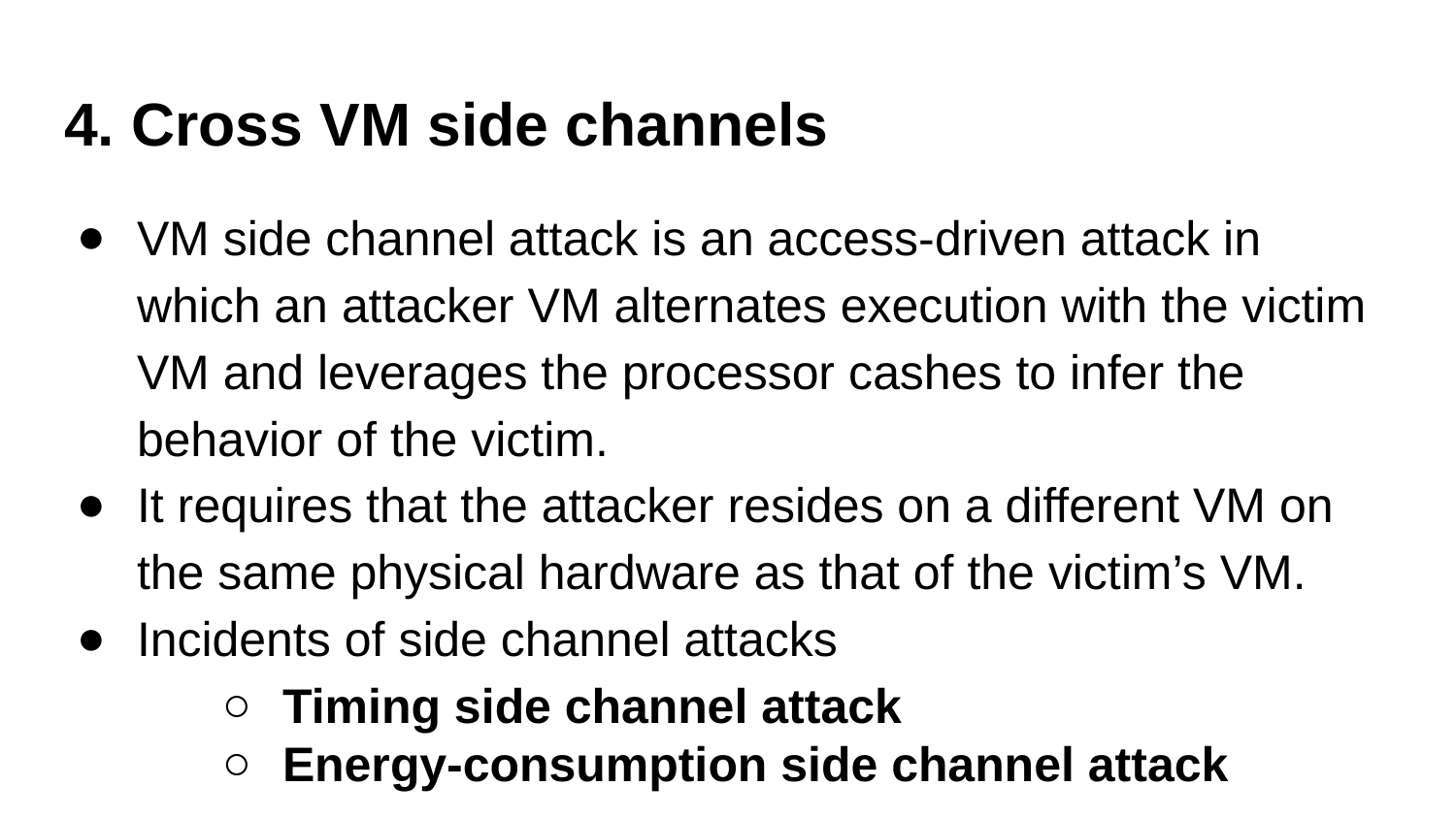

# 4. Cross VM side channels
VM side channel attack is an access-driven attack in which an attacker VM alternates execution with the victim VM and leverages the processor cashes to infer the behavior of the victim.
It requires that the attacker resides on a different VM on the same physical hardware as that of the victim’s VM.
Incidents of side channel attacks
Timing side channel attack
Energy-consumption side channel attack